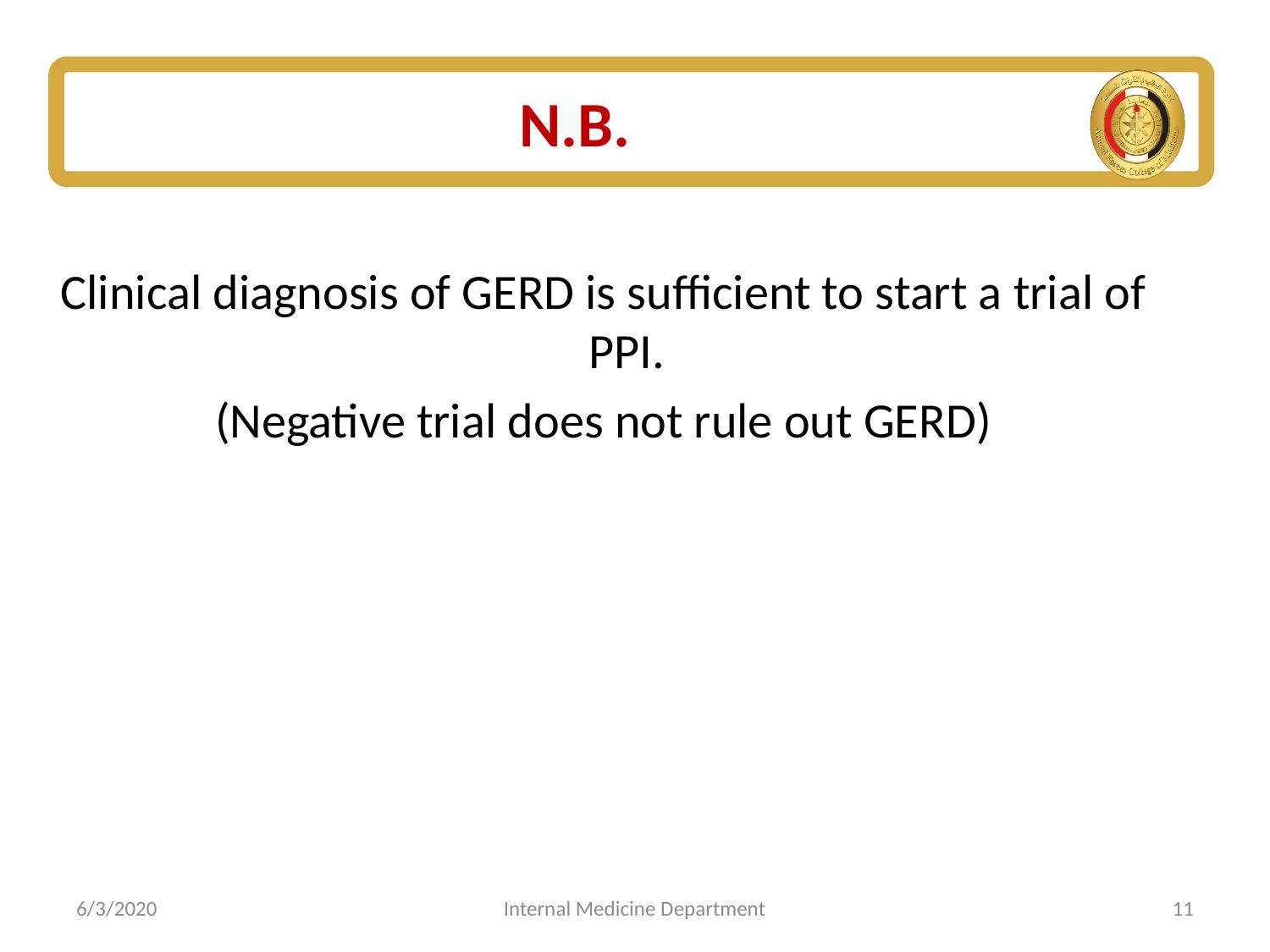

# N.B.
Clinical diagnosis of GERD is sufficient to start a trial of PPI.
(Negative trial does not rule out GERD)

6/3/2020
Internal Medicine Department
11